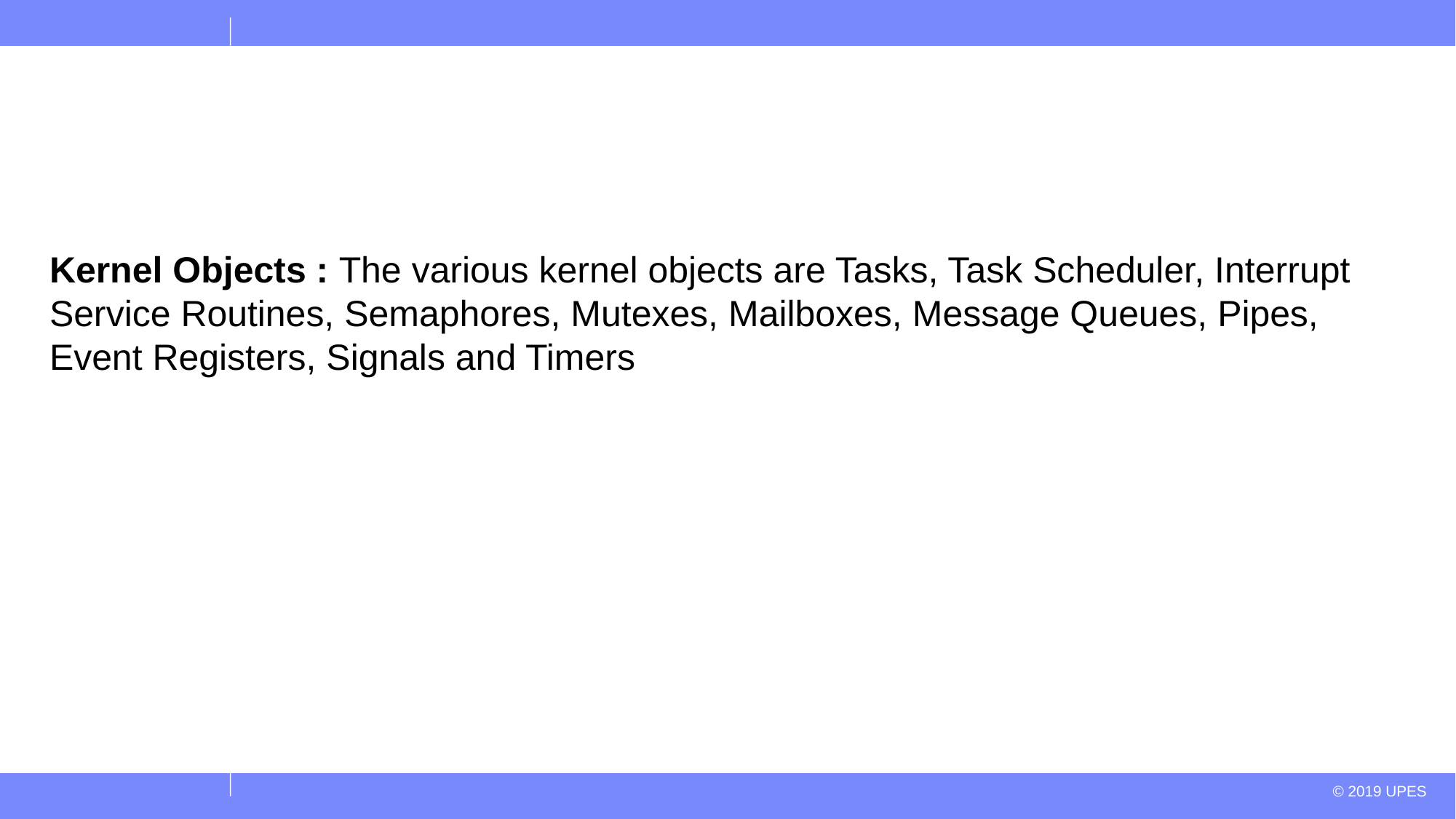

Kernel Objects : The various kernel objects are Tasks, Task Scheduler, Interrupt Service Routines, Semaphores, Mutexes, Mailboxes, Message Queues, Pipes, Event Registers, Signals and Timers